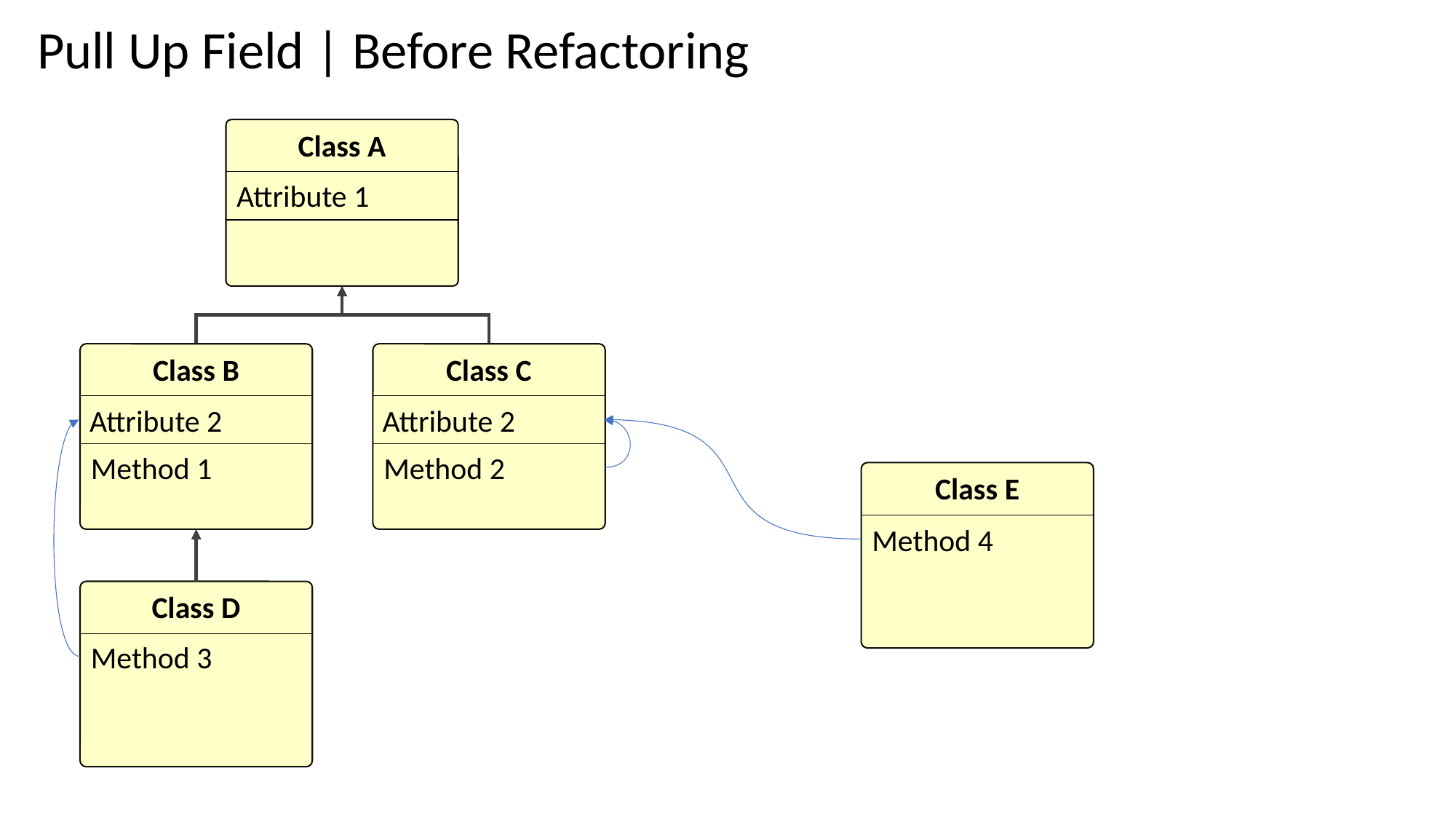

# Pull Up Field | Before Refactoring
Class A
Attribute 1
Class B
Class C
Attribute 2
Attribute 2
Method 1
Method 2
Class E
Method 4
Class D
Method 3